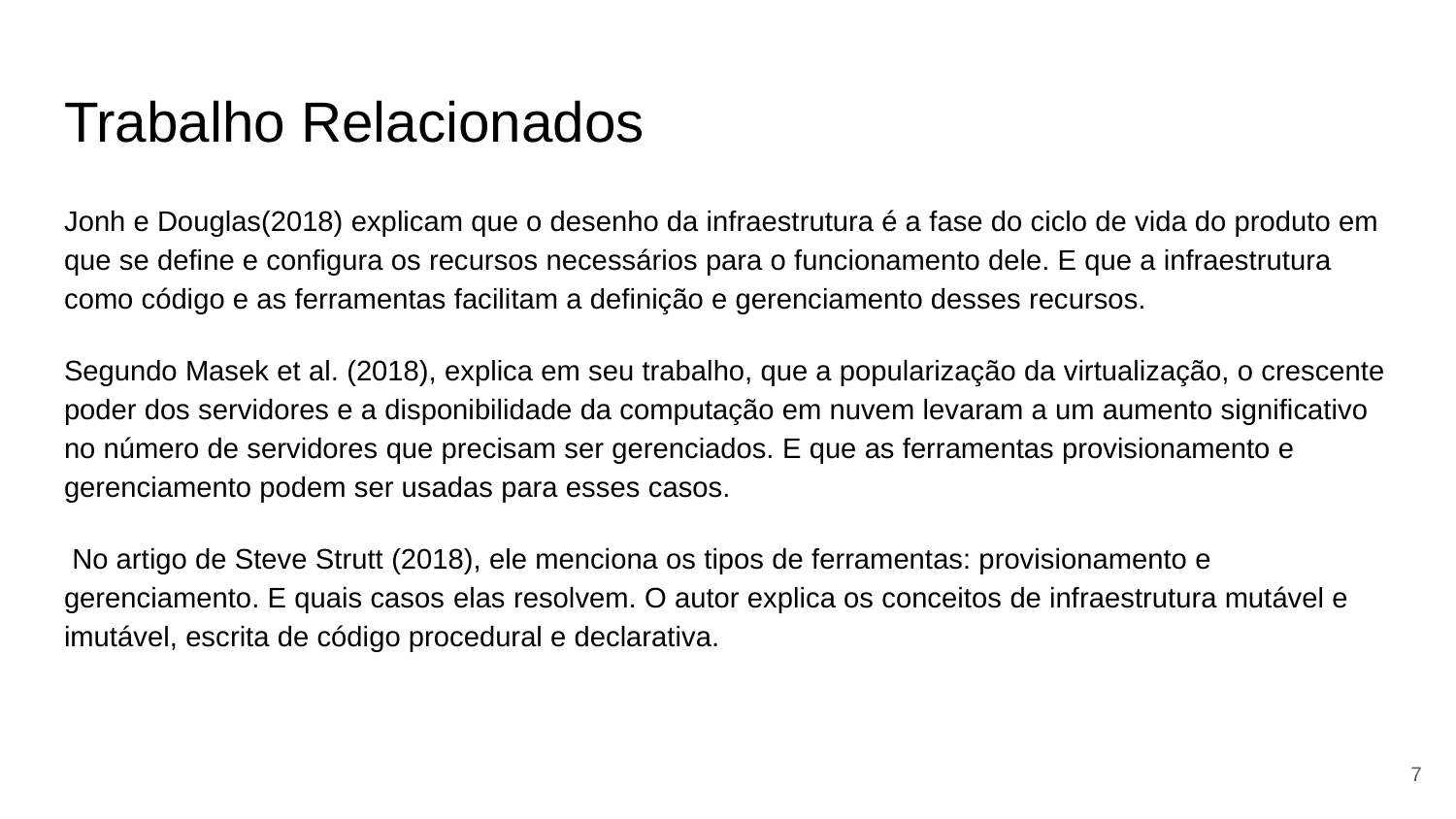

# Trabalho Relacionados

Jonh e Douglas(2018) explicam que o desenho da infraestrutura é a fase do ciclo de vida do produto em que se define e configura os recursos necessários para o funcionamento dele. E que a infraestrutura como código e as ferramentas facilitam a definição e gerenciamento desses recursos.
Segundo Masek et al. (2018), explica em seu trabalho, que a popularização da virtualização, o crescente poder dos servidores e a disponibilidade da computação em nuvem levaram a um aumento significativo no número de servidores que precisam ser gerenciados. E que as ferramentas provisionamento e gerenciamento podem ser usadas para esses casos.
 No artigo de Steve Strutt (2018), ele menciona os tipos de ferramentas: provisionamento e gerenciamento. E quais casos elas resolvem. O autor explica os conceitos de infraestrutura mutável e imutável, escrita de código procedural e declarativa.

7